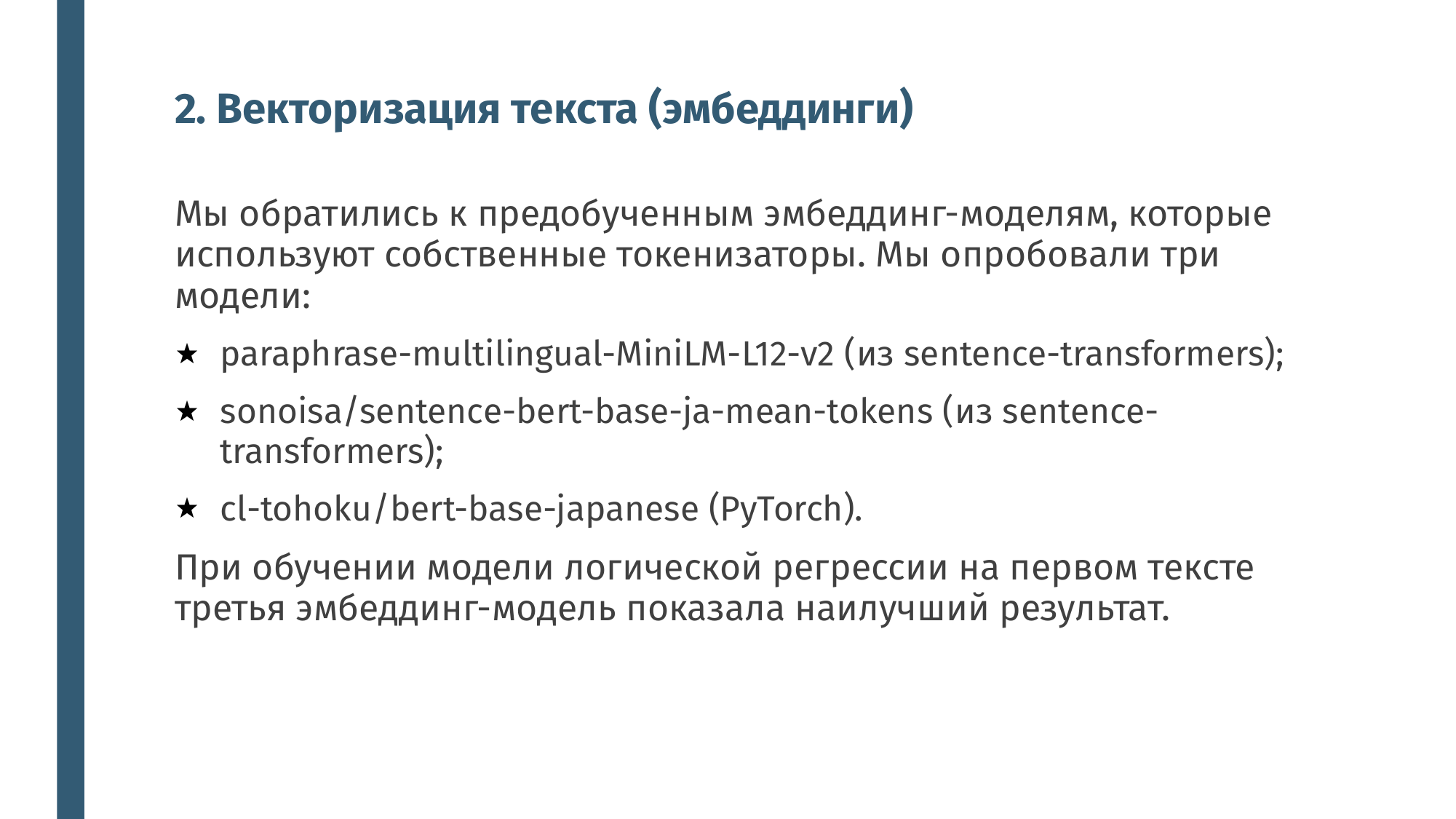

# 2. Векторизация текста (эмбеддинги)
Мы обратились к предобученным эмбеддинг-моделям, которые используют собственные токенизаторы. Мы опробовали три модели:
paraphrase-multilingual-MiniLM-L12-v2 (из sentence-transformers);
sonoisa/sentence-bert-base-ja-mean-tokens (из sentence-transformers);
cl-tohoku/bert-base-japanese (PyTorch).
При обучении модели логической регрессии на первом тексте третья эмбеддинг-модель показала наилучший результат.